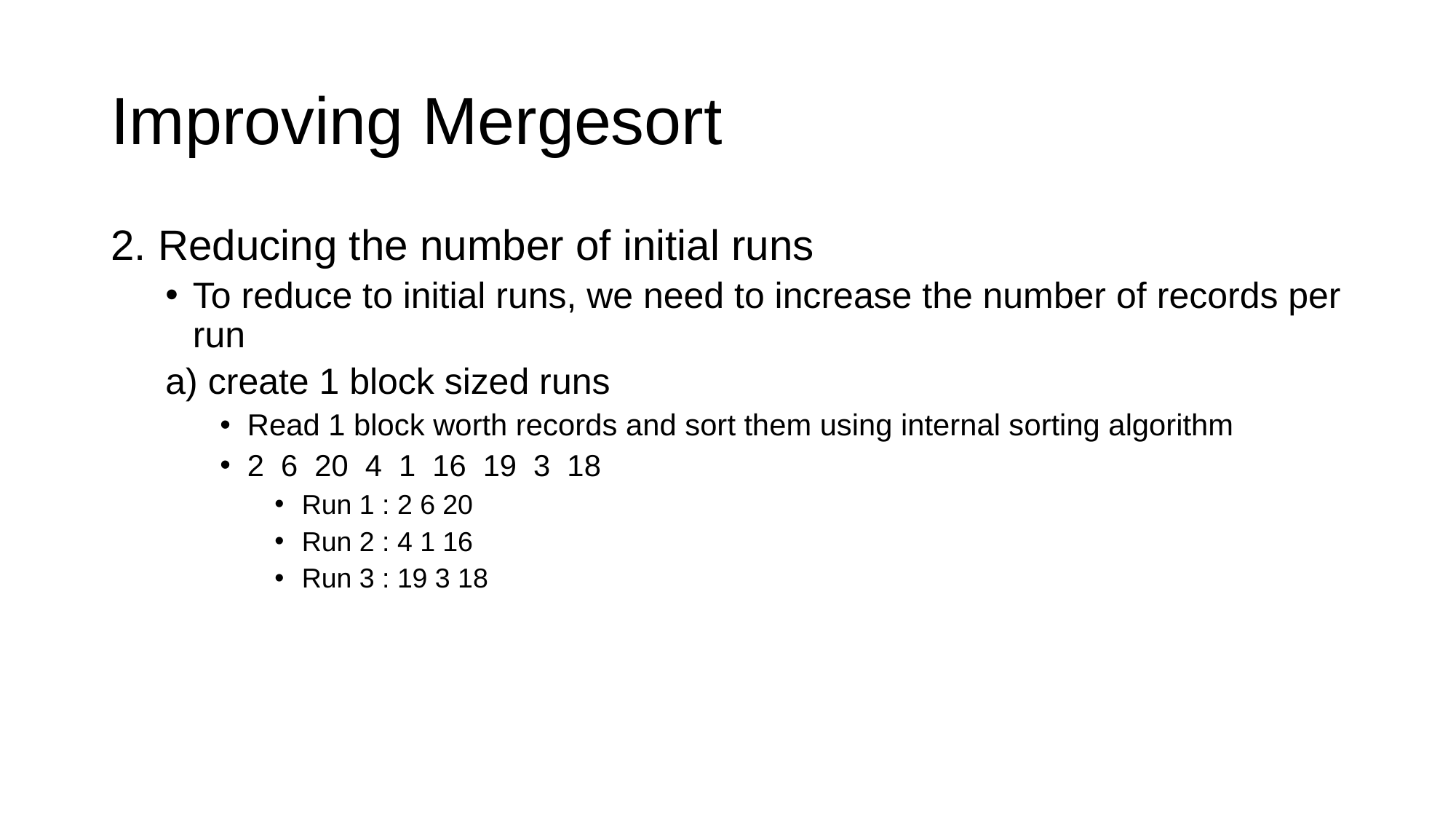

# Improving Mergesort
2. Reducing the number of initial runs
To reduce to initial runs, we need to increase the number of records per run
a) create 1 block sized runs
Read 1 block worth records and sort them using internal sorting algorithm
2  6  20  4  1  16  19  3  18
Run 1 : 2 6 20
Run 2 : 4 1 16
Run 3 : 19 3 18